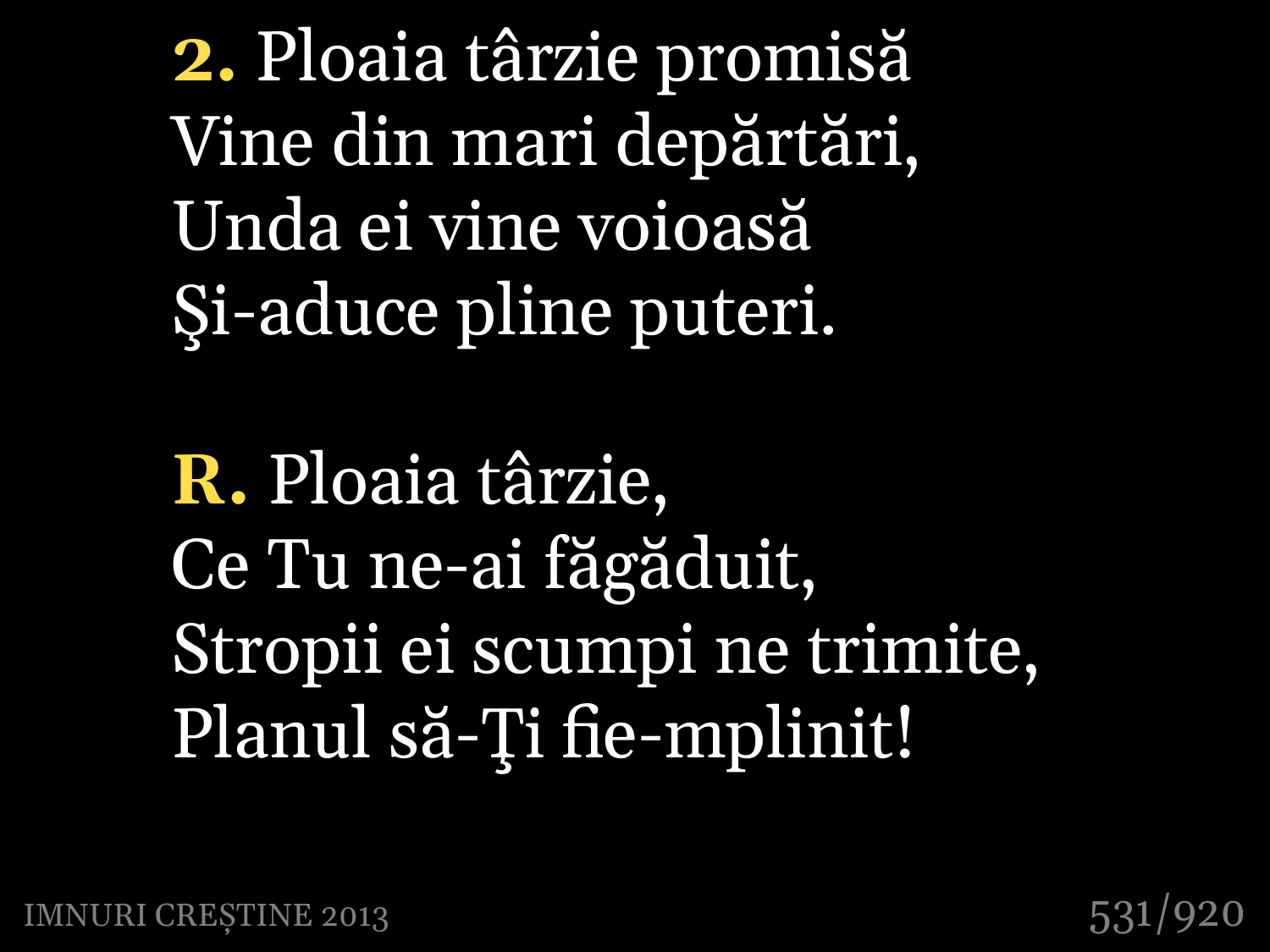

2. Ploaia târzie promisă
Vine din mari depărtări,
Unda ei vine voioasă
Şi-aduce pline puteri.

R. Ploaia târzie,
Ce Tu ne-ai făgăduit,
Stropii ei scumpi ne trimite,
Planul să-Ţi fie-mplinit!
531/920
IMNURI CREȘTINE 2013